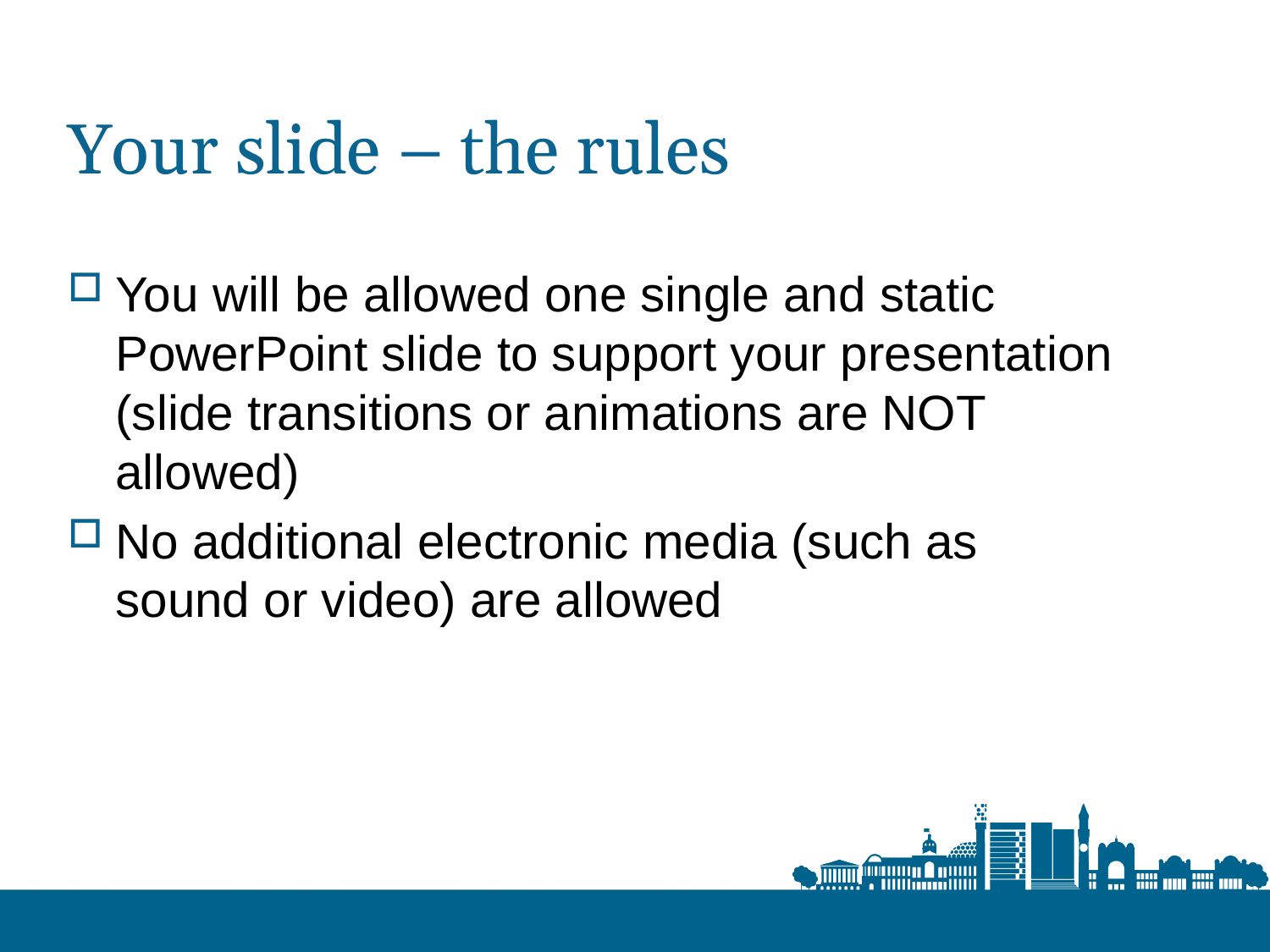

# Your slide – the rules
You will be allowed one single and static PowerPoint slide to support your presentation (slide transitions or animations are NOT allowed)
No additional electronic media (such as sound or video) are allowed